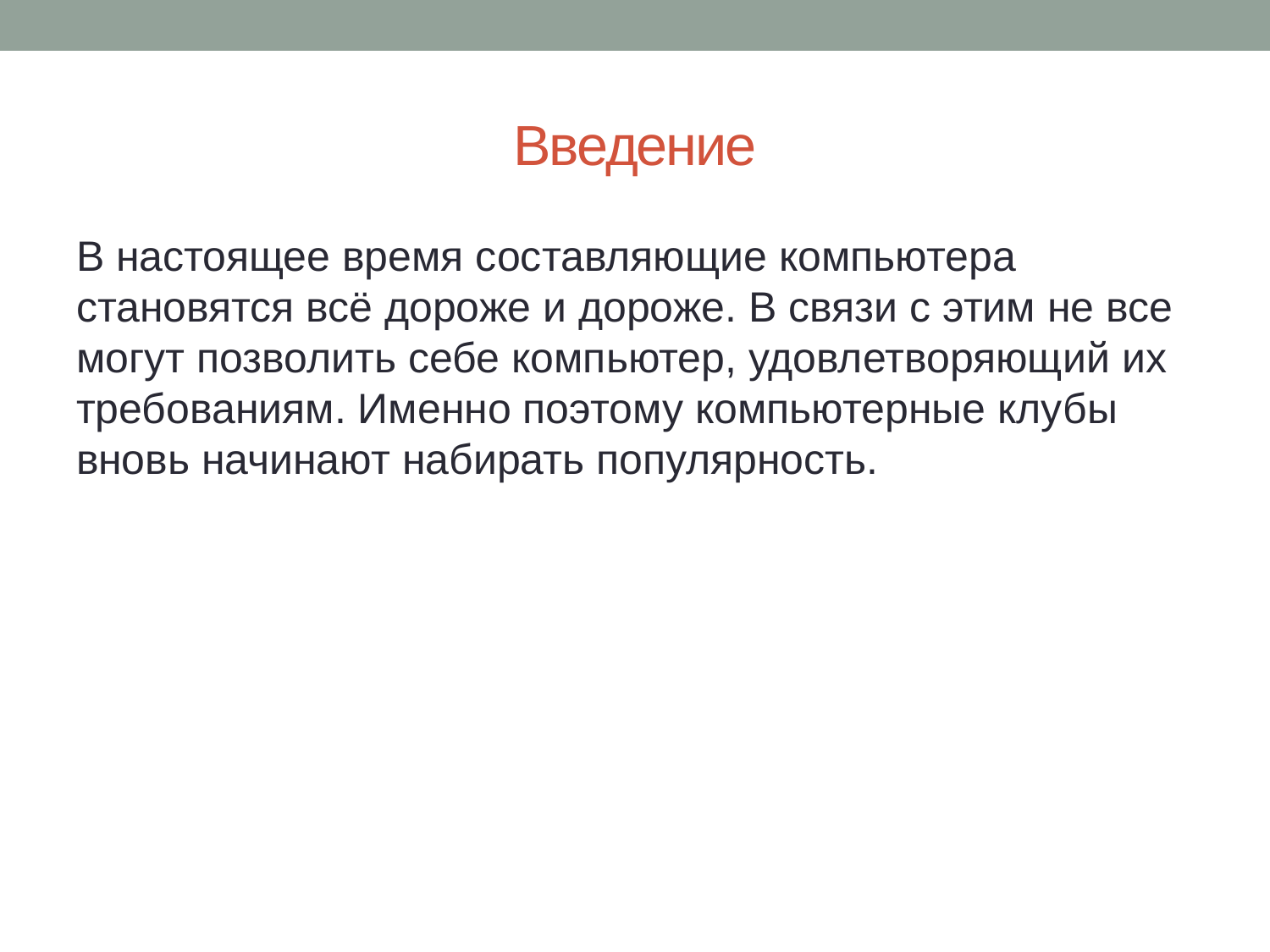

# Введение
В настоящее время составляющие компьютера становятся всё дороже и дороже. В связи с этим не все могут позволить себе компьютер, удовлетворяющий их требованиям. Именно поэтому компьютерные клубы вновь начинают набирать популярность.